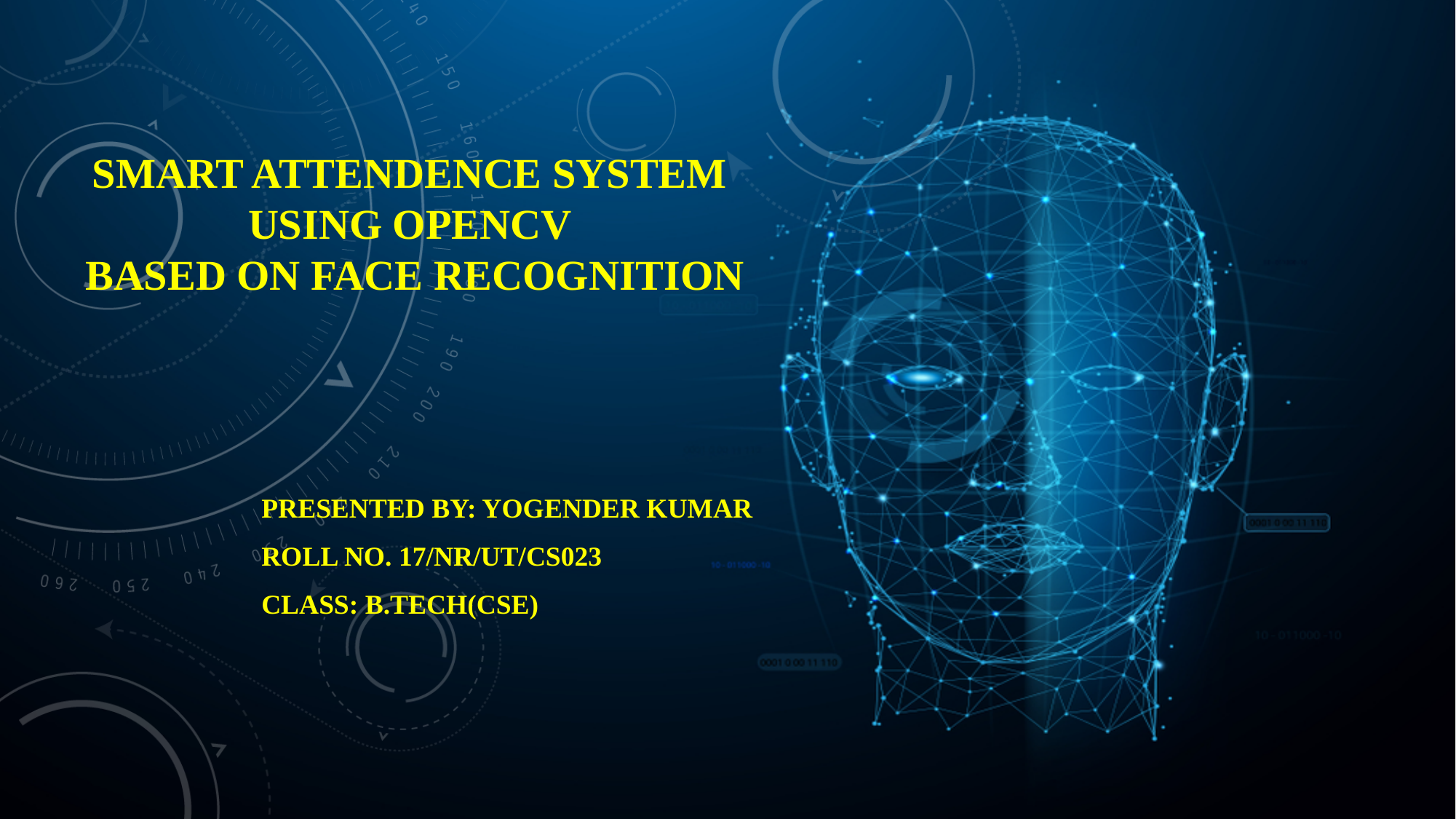

# Smart ATTENDENCE SYSTEM USING OPENCV BASED ON FACE RECOGNITION
PRESENTED by: Yogender Kumar
Roll NO. 17/NR/UT/CS023
CLASS: B.TECH(CSE)